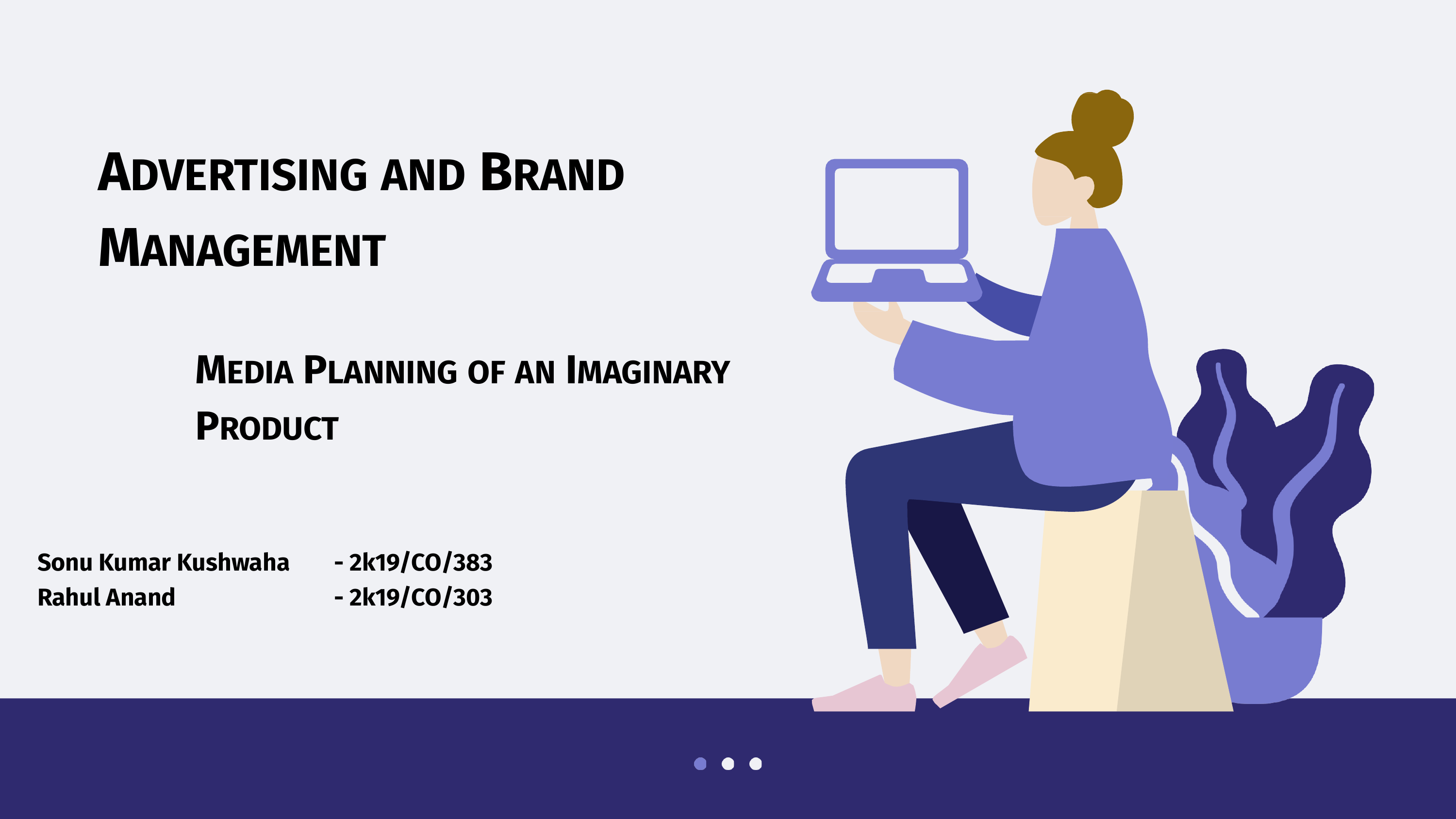

ADVERTISING AND BRAND MANAGEMENT
MEDIA PLANNING OF AN IMAGINARY PRODUCT

Sonu Kumar Kushwaha	 - 2k19/CO/383
Rahul Anand			 - 2k19/CO/303